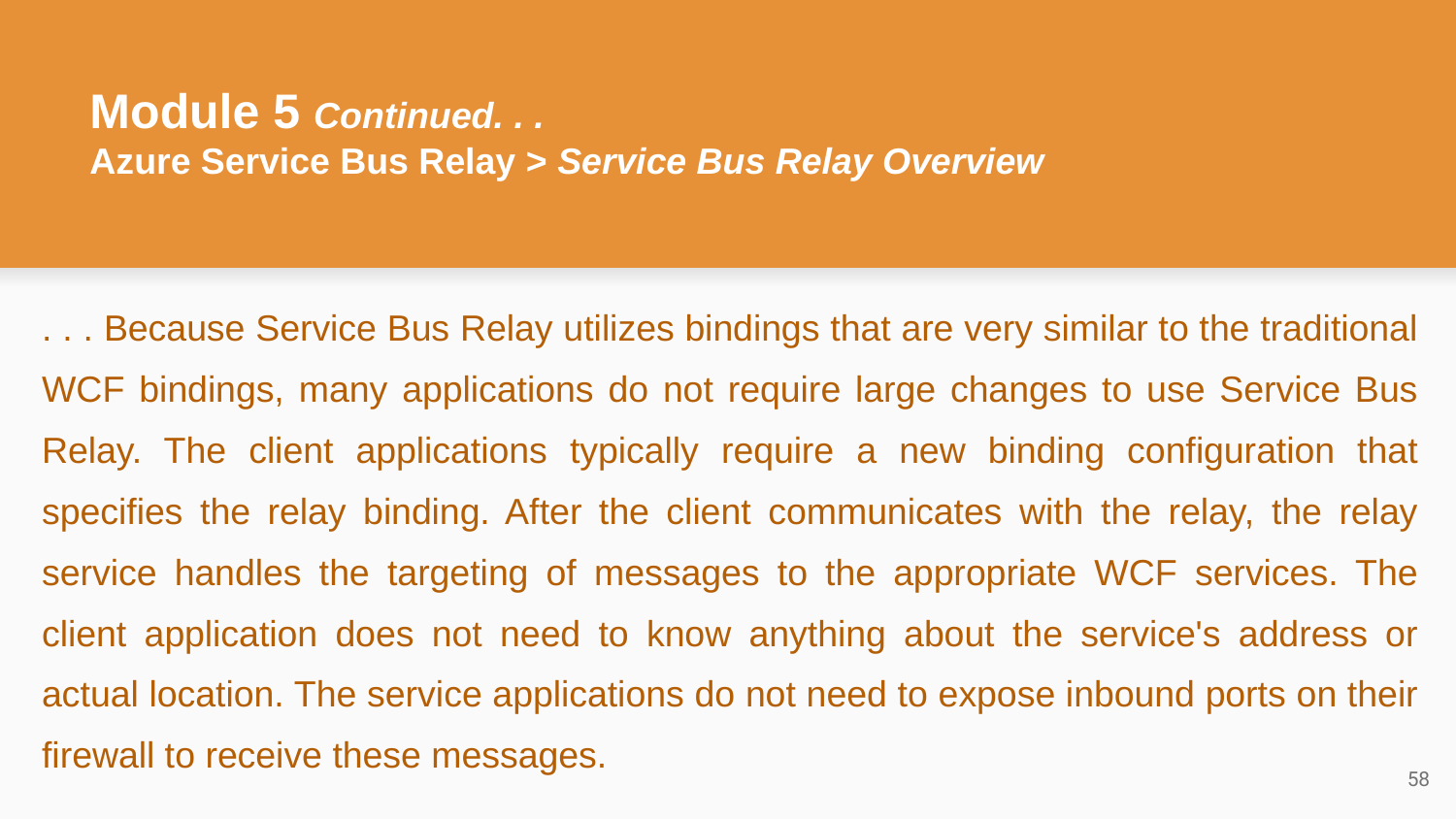

# Module 5 Continued. . .
Azure Service Bus Relay > Service Bus Relay Overview

. . . Because Service Bus Relay utilizes bindings that are very similar to the traditional WCF bindings, many applications do not require large changes to use Service Bus Relay. The client applications typically require a new binding configuration that specifies the relay binding. After the client communicates with the relay, the relay service handles the targeting of messages to the appropriate WCF services. The client application does not need to know anything about the service's address or actual location. The service applications do not need to expose inbound ports on their firewall to receive these messages.
58